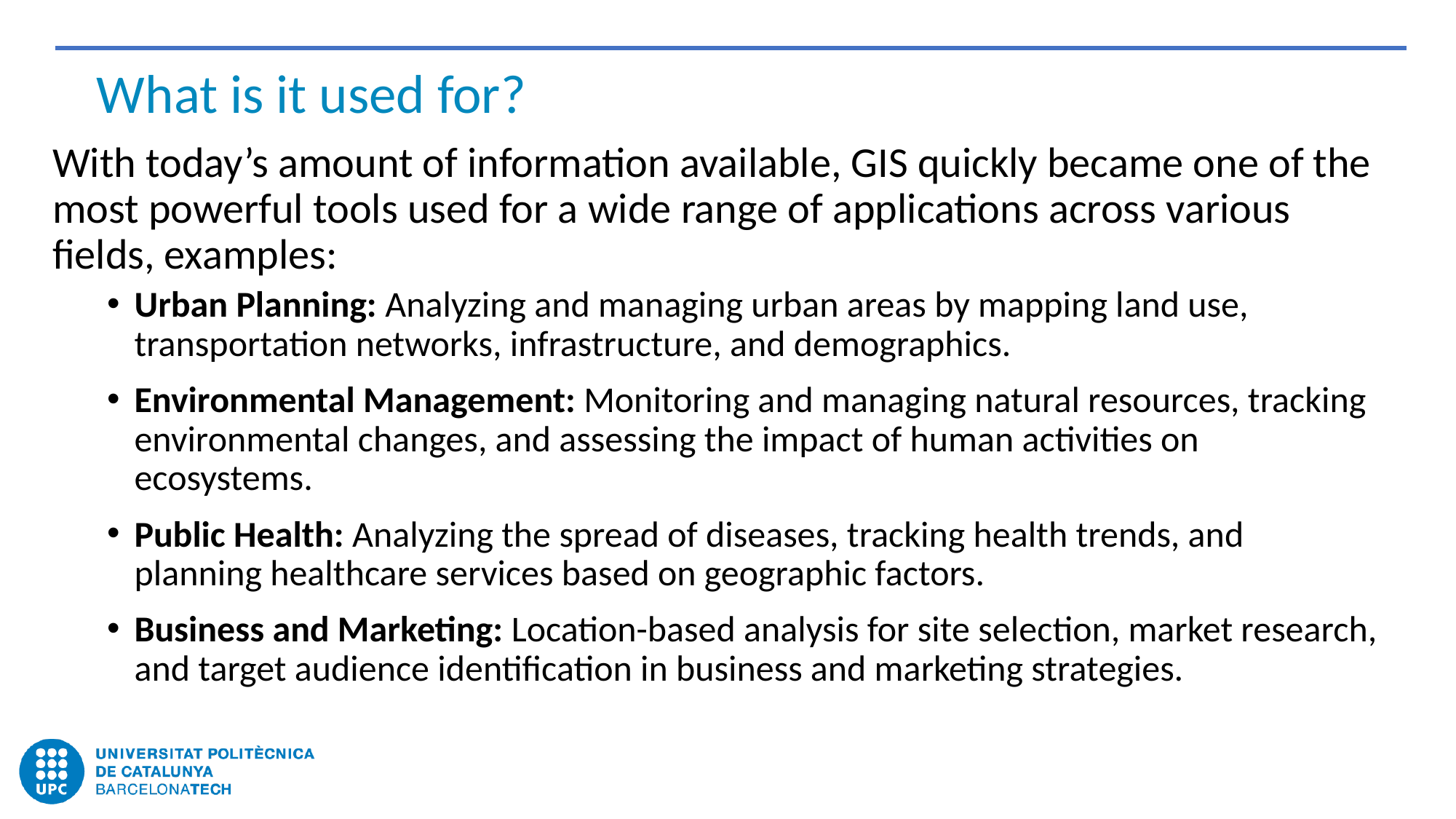

# What is it used for?
With today’s amount of information available, GIS quickly became one of the most powerful tools used for a wide range of applications across various fields, examples:
Urban Planning: Analyzing and managing urban areas by mapping land use, transportation networks, infrastructure, and demographics.
Environmental Management: Monitoring and managing natural resources, tracking environmental changes, and assessing the impact of human activities on ecosystems.
Public Health: Analyzing the spread of diseases, tracking health trends, and planning healthcare services based on geographic factors.
Business and Marketing: Location-based analysis for site selection, market research, and target audience identification in business and marketing strategies.